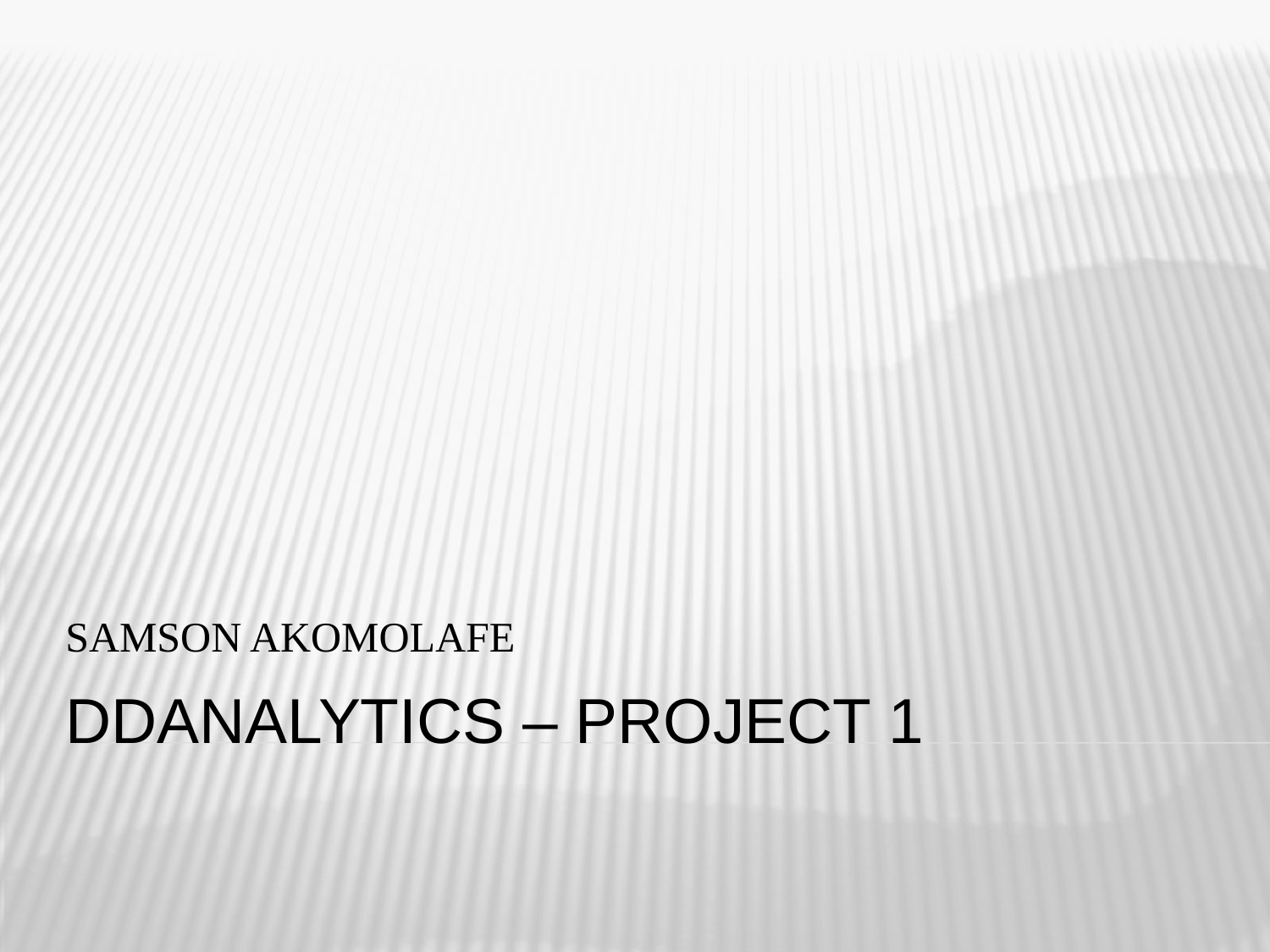

SAMSON AKOMOLAFE
# DDANALYTICS – PROJECT 1